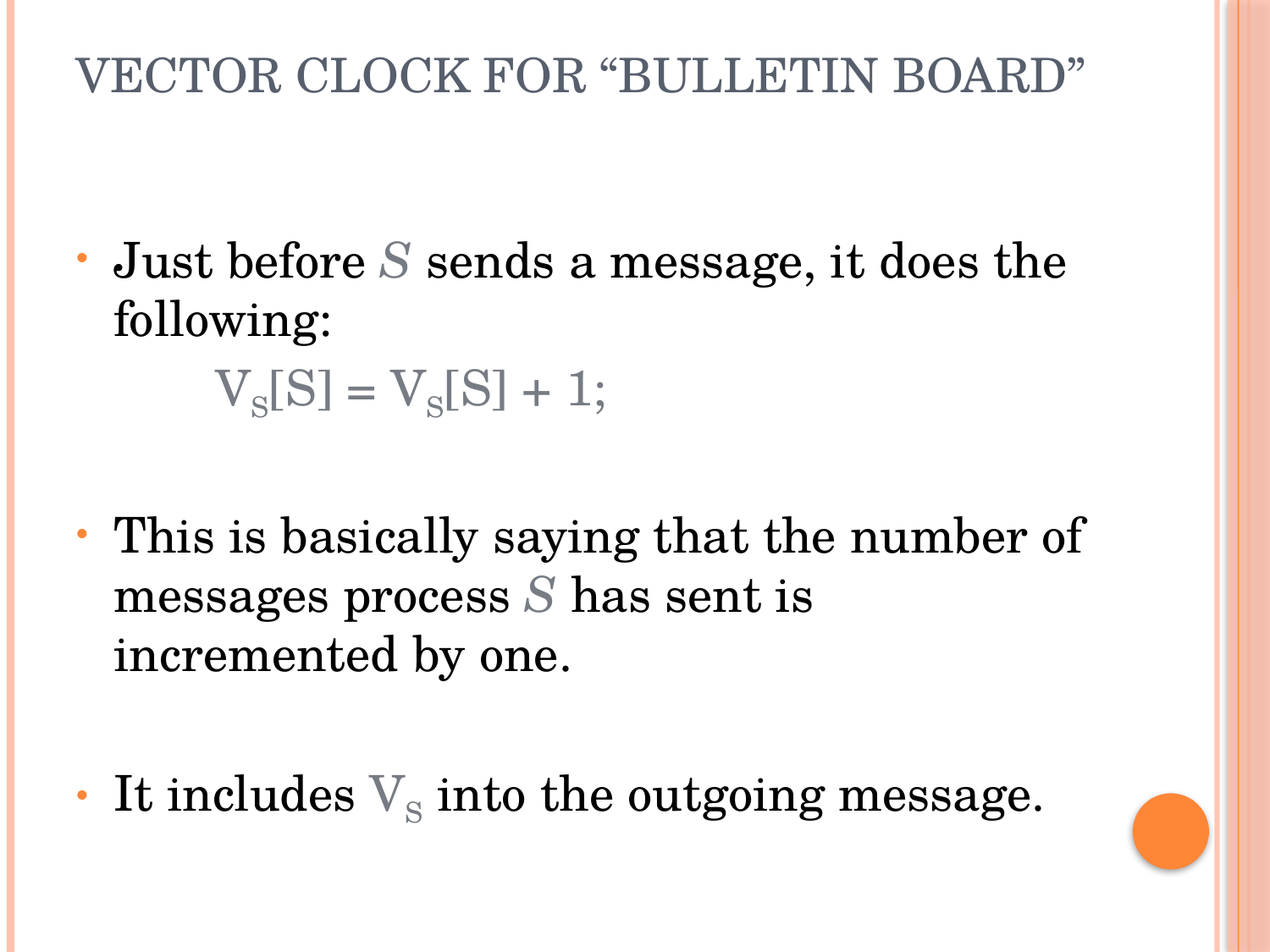

# Vector clock for “Bulletin Board”
Just before S sends a message, it does the following:
VS[S] = VS[S] + 1;

This is basically saying that the number of messages process S has sent is incremented by one.

It includes VS into the outgoing message.
39